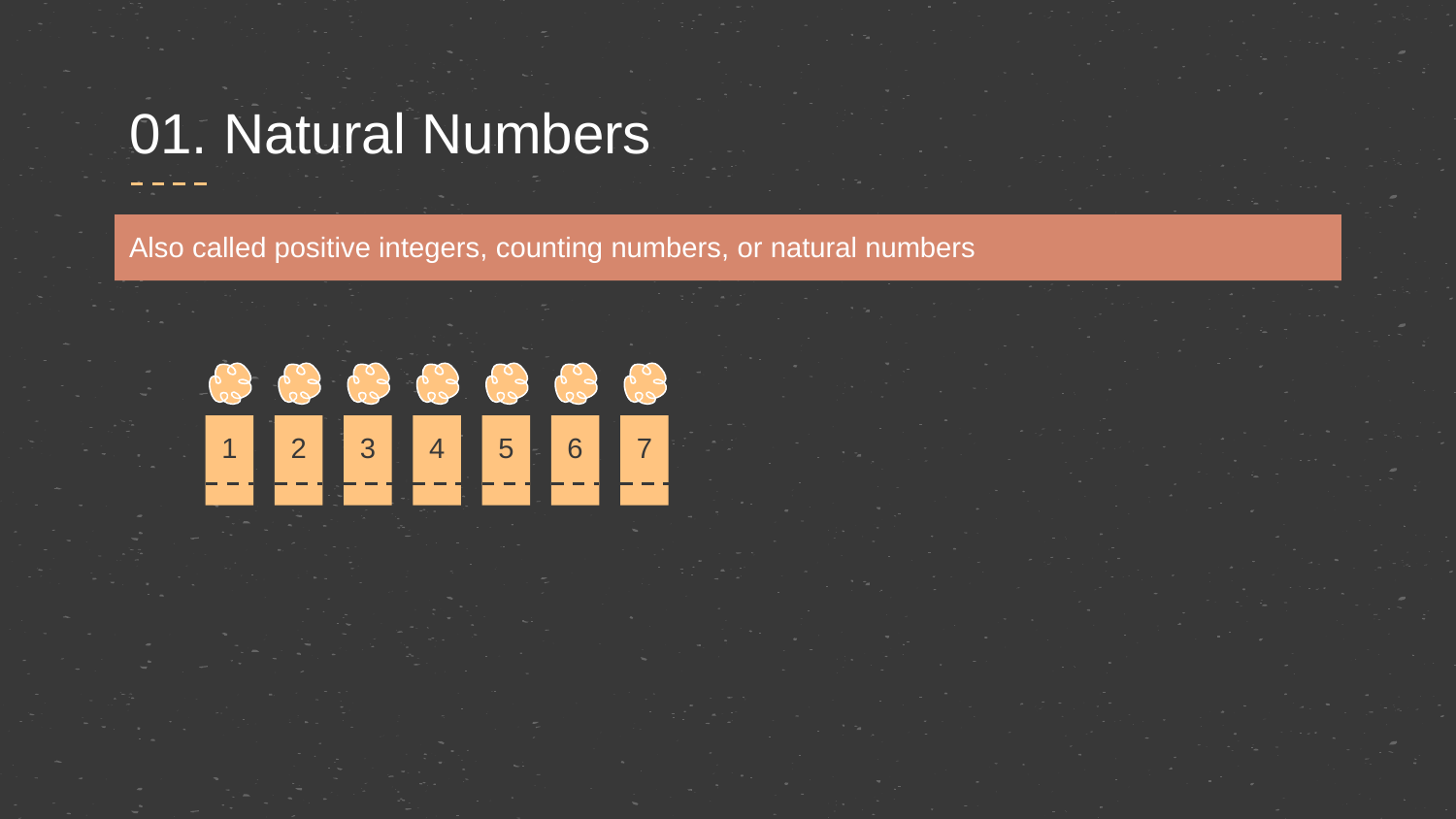

# 01. Natural Numbers
Also called positive integers, counting numbers, or natural numbers

1
2
3
4
5
6
7